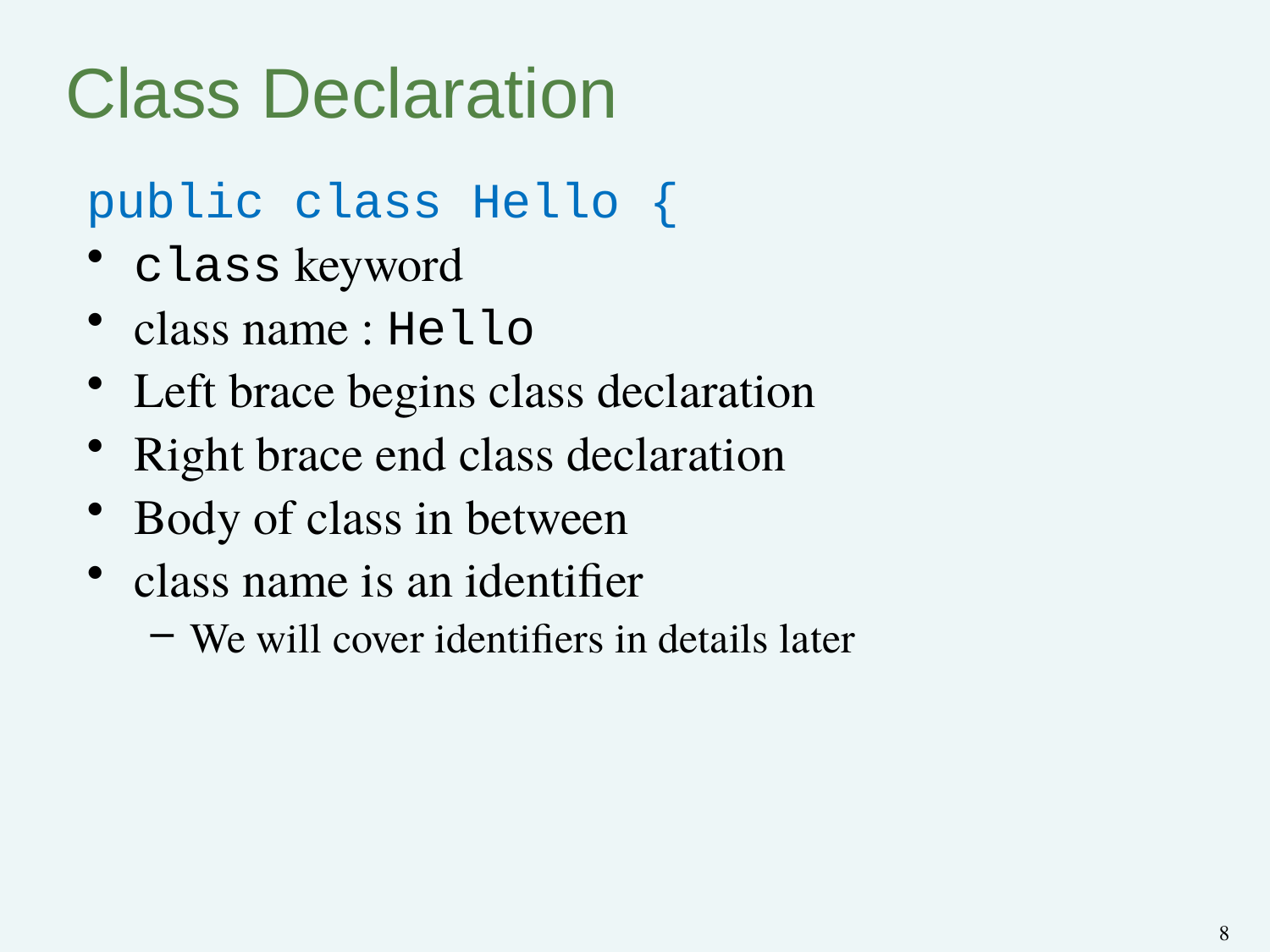

# Class Declaration
public class Hello {
class keyword
class name : Hello
Left brace begins class declaration
Right brace end class declaration
Body of class in between
class name is an identifier
We will cover identifiers in details later